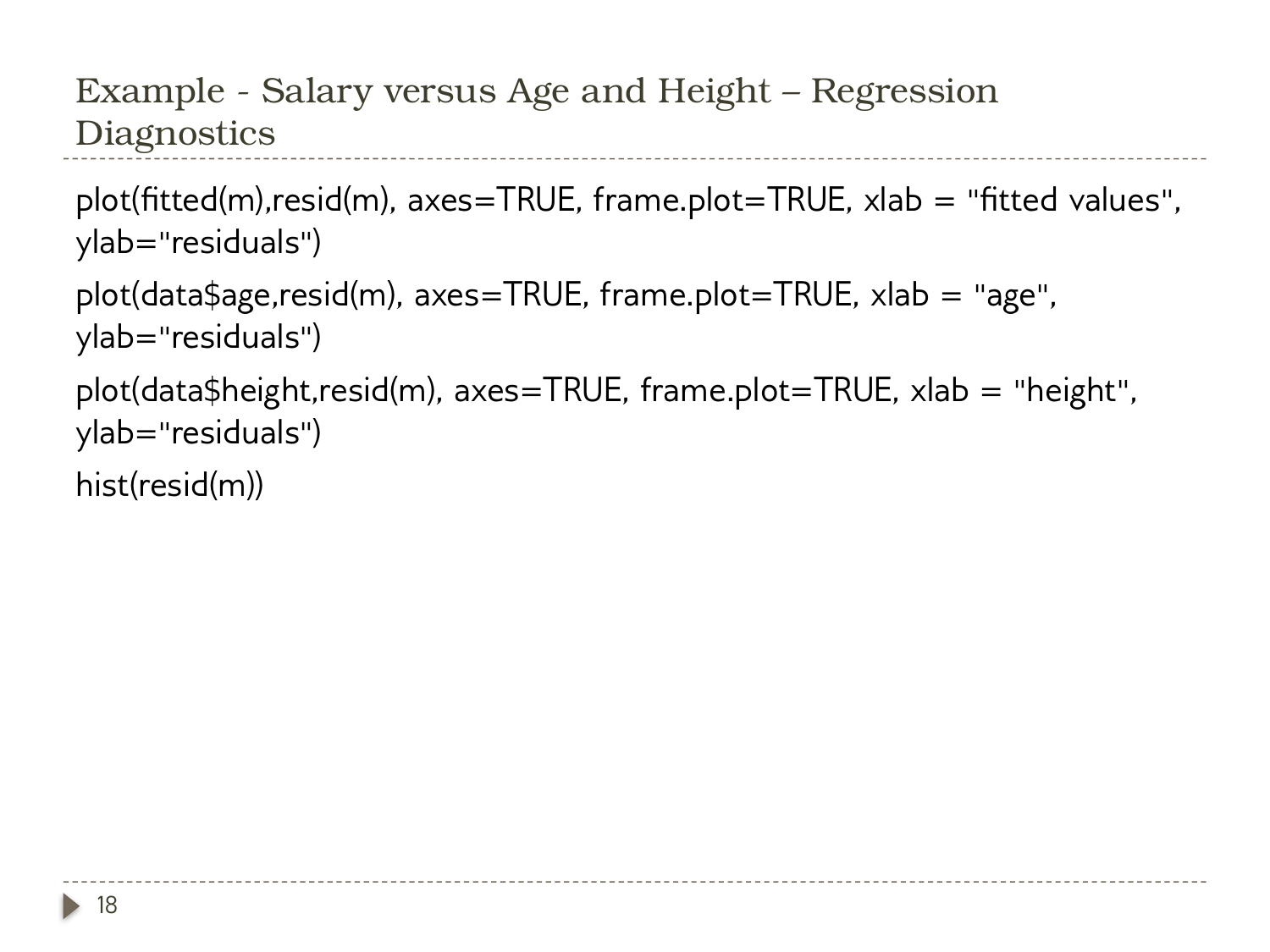

# Example - Salary versus Age and Height – Regression Diagnostics
plot(fitted(m),resid(m), axes=TRUE, frame.plot=TRUE, xlab = "fitted values", ylab="residuals")
plot(data$age,resid(m), axes=TRUE, frame.plot=TRUE, xlab = "age", ylab="residuals")
plot(data$height,resid(m), axes=TRUE, frame.plot=TRUE, xlab = "height", ylab="residuals")
hist(resid(m))
18